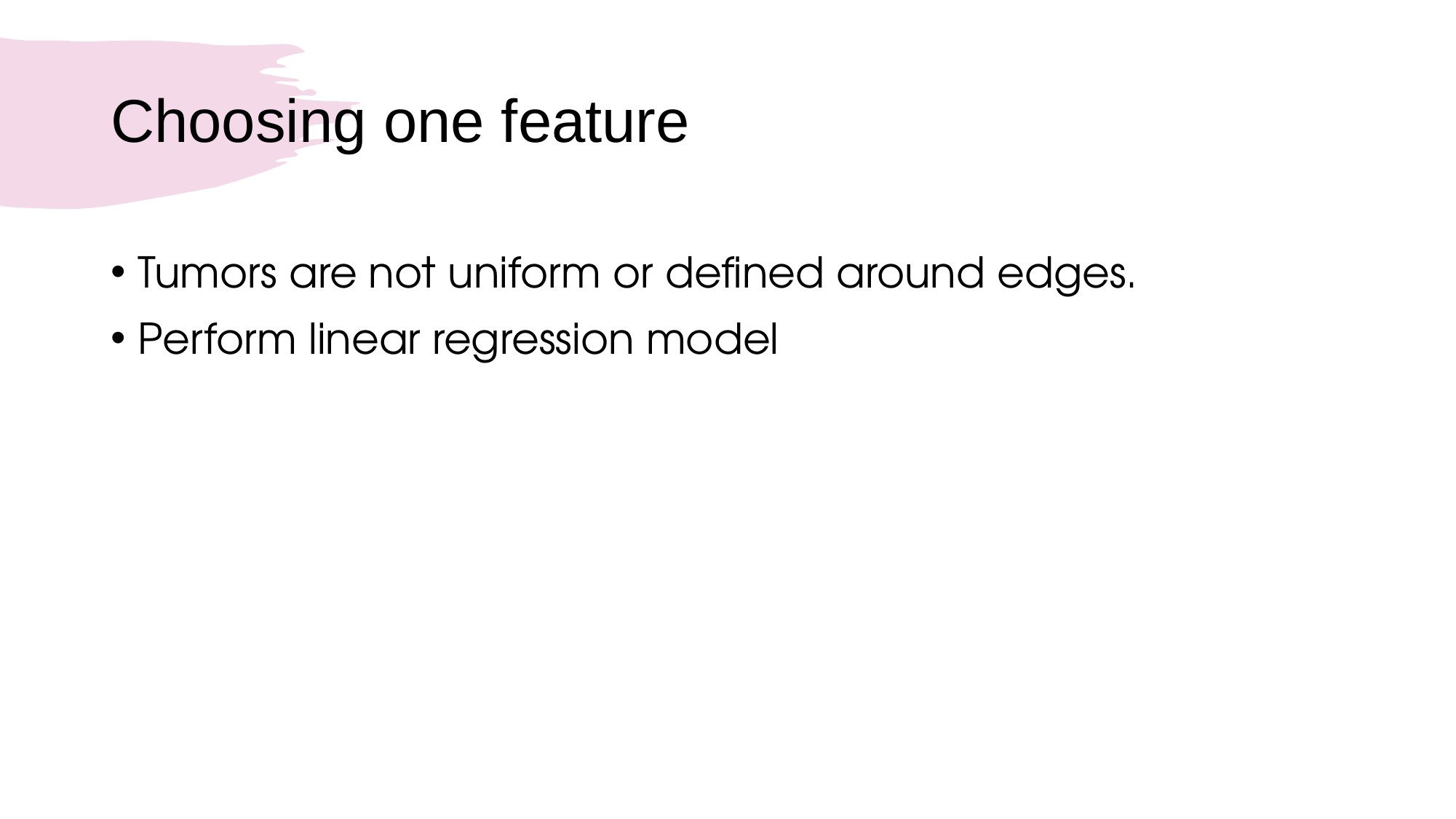

# Choosing one feature
Tumors are not uniform or defined around edges.
Perform linear regression model